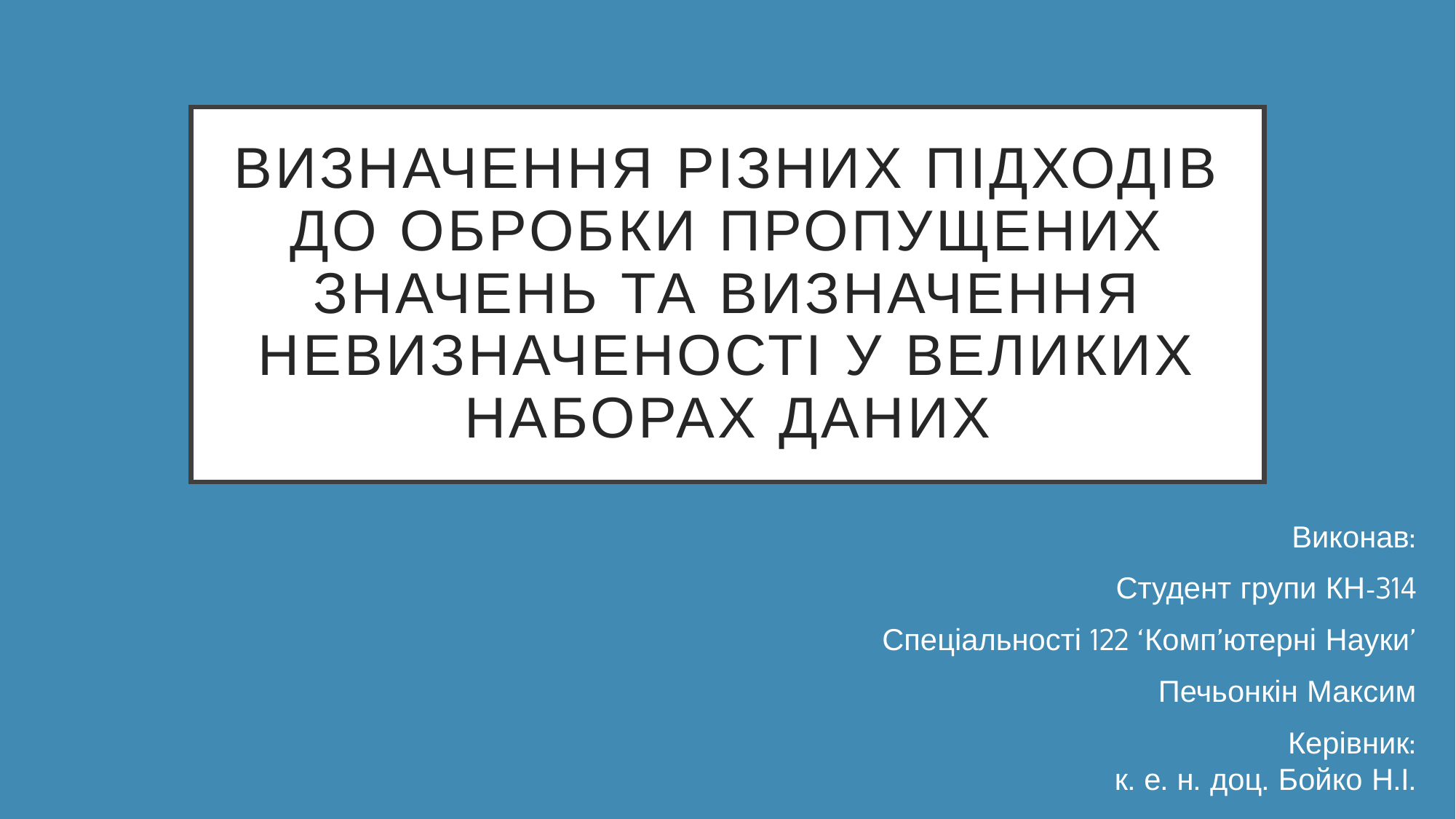

# Визначення різних підходів до обробки пропущених значень та визначення невизначеності у великих наборах даних
Виконав:
Студент групи КН-314
Спеціальності 122 ‘Комп’ютерні Науки’
Печьонкін Максим
Керівник:
к. е. н. доц. Бойко Н.І.